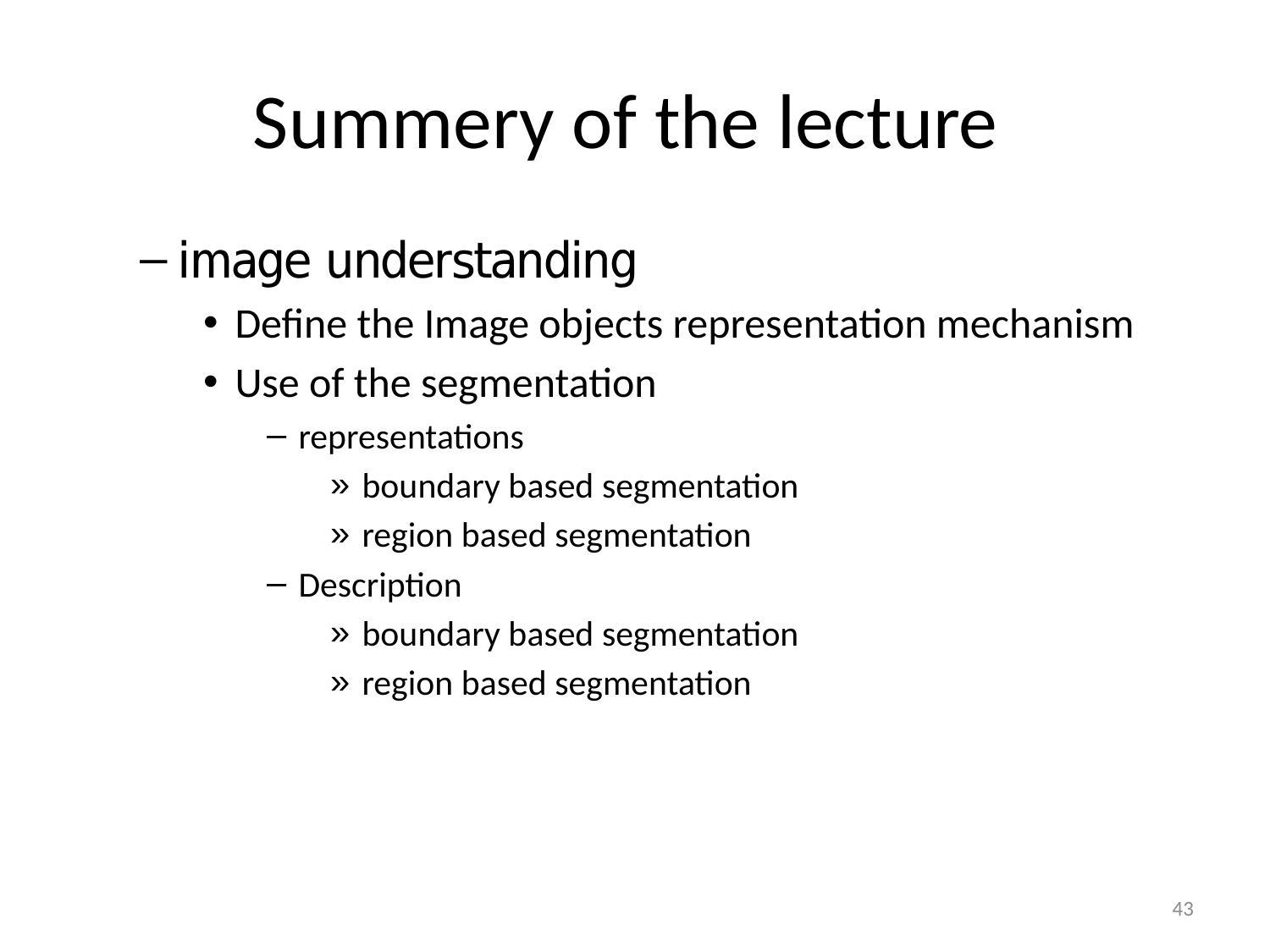

# Summery of the lecture
image understanding
Define the Image objects representation mechanism
Use of the segmentation
representations
boundary based segmentation
region based segmentation
Description
boundary based segmentation
region based segmentation

43